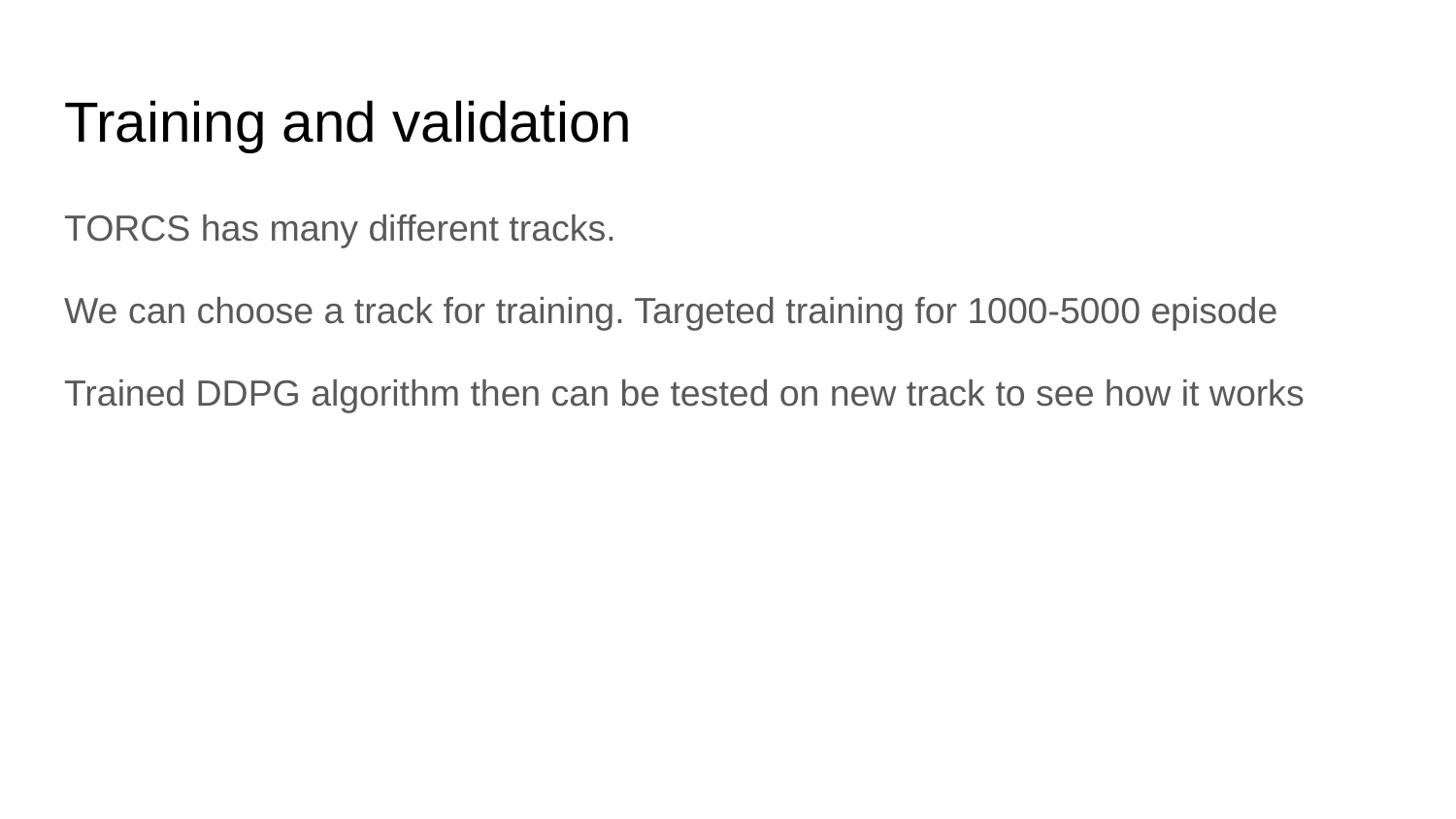

# Training and validation
TORCS has many different tracks.
We can choose a track for training. Targeted training for 1000-5000 episode
Trained DDPG algorithm then can be tested on new track to see how it works